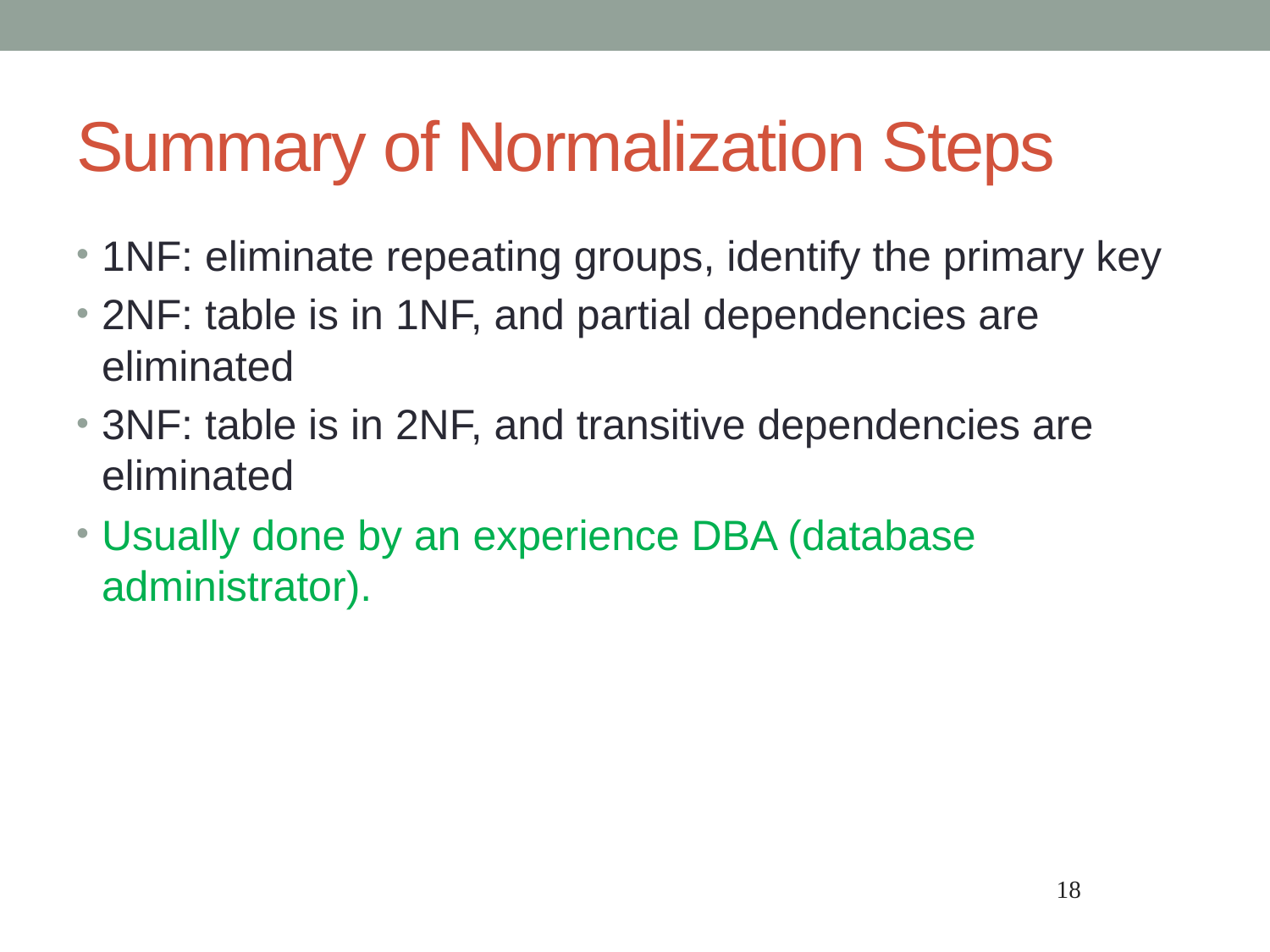

# Summary of Normalization Steps
1NF: eliminate repeating groups, identify the primary key
2NF: table is in 1NF, and partial dependencies are eliminated
3NF: table is in 2NF, and transitive dependencies are eliminated
Usually done by an experience DBA (database administrator).
18